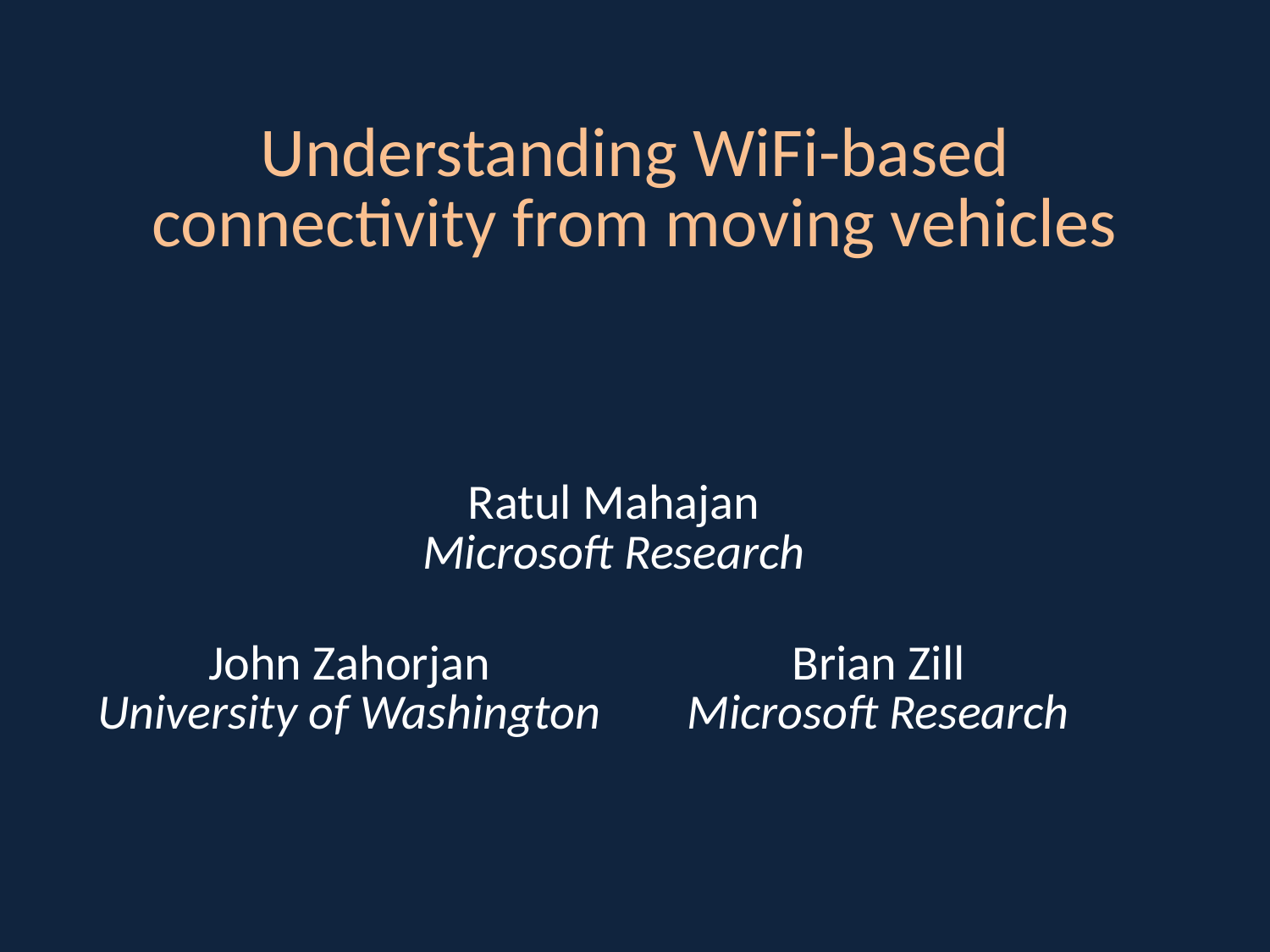

# Understanding WiFi-based connectivity from moving vehicles
| Ratul Mahajan Microsoft Research |  |
| --- | --- |
| John Zahorjan University of Washington | Brian Zill Microsoft Research |